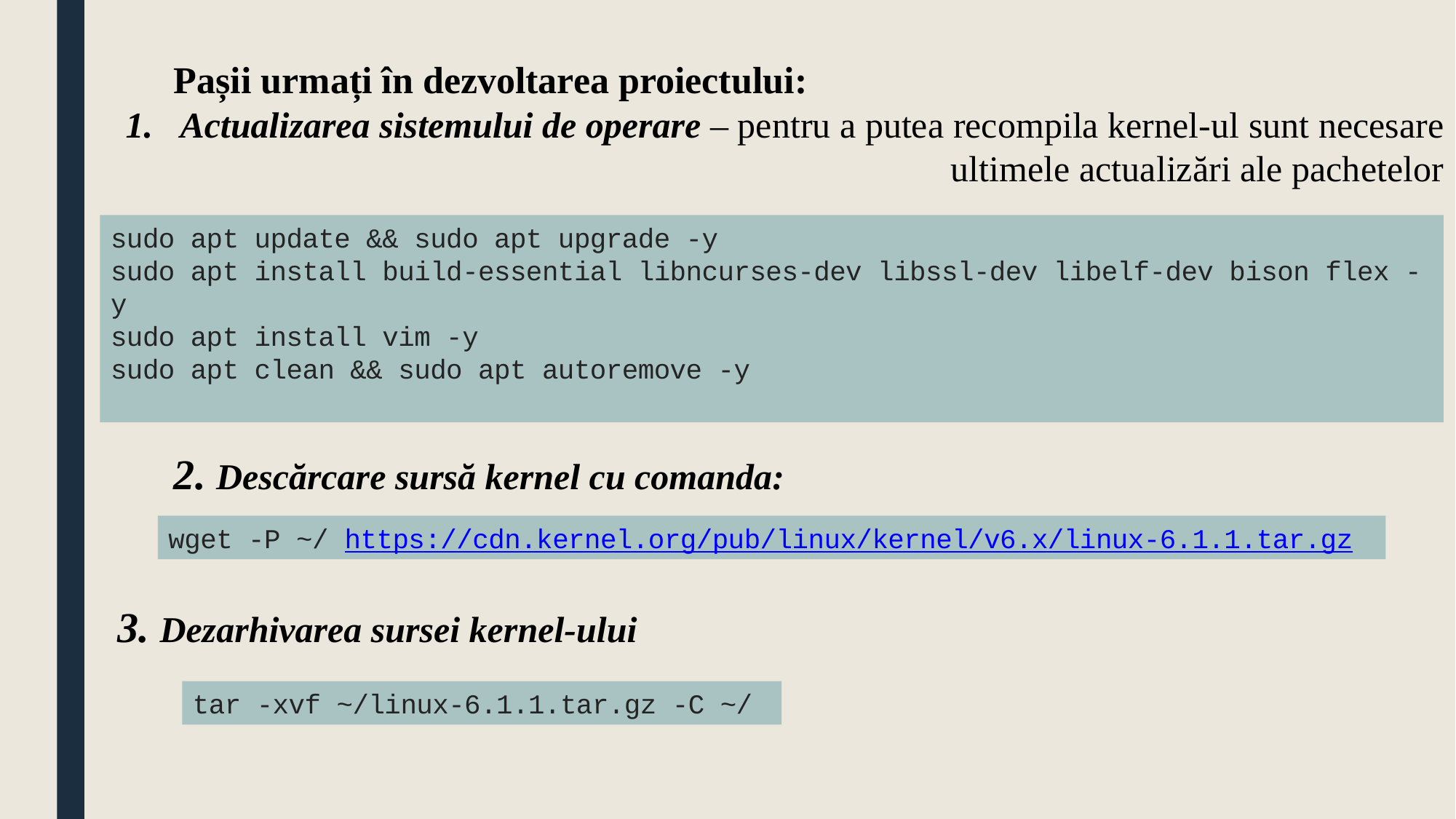

Pașii urmați în dezvoltarea proiectului:
Actualizarea sistemului de operare – pentru a putea recompila kernel-ul sunt necesare ultimele actualizări ale pachetelor

   	2. Descărcare sursă kernel cu comanda:

     3. Dezarhivarea sursei kernel-ului

sudo apt update && sudo apt upgrade -y
sudo apt install build-essential libncurses-dev libssl-dev libelf-dev bison flex -y
sudo apt install vim -y
sudo apt clean && sudo apt autoremove -y

wget -P ~/ https://cdn.kernel.org/pub/linux/kernel/v6.x/linux-6.1.1.tar.gz
tar -xvf ~/linux-6.1.1.tar.gz -C ~/